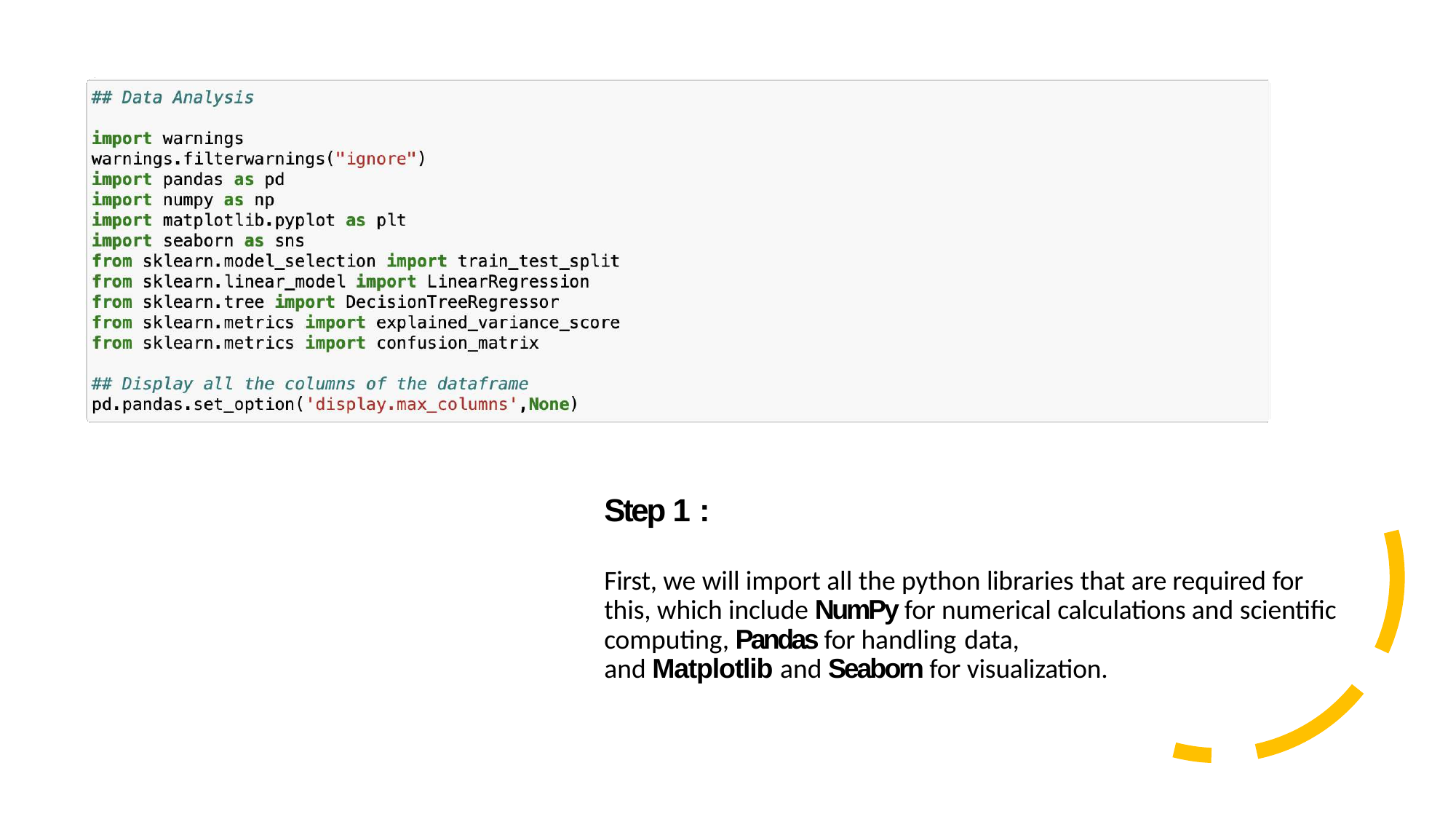

Step 1 :

First, we will import all the python libraries that are required for  this, which include NumPy for numerical calculations and scientific  computing, Pandas for handling data,
and Matplotlib and Seaborn for visualization.